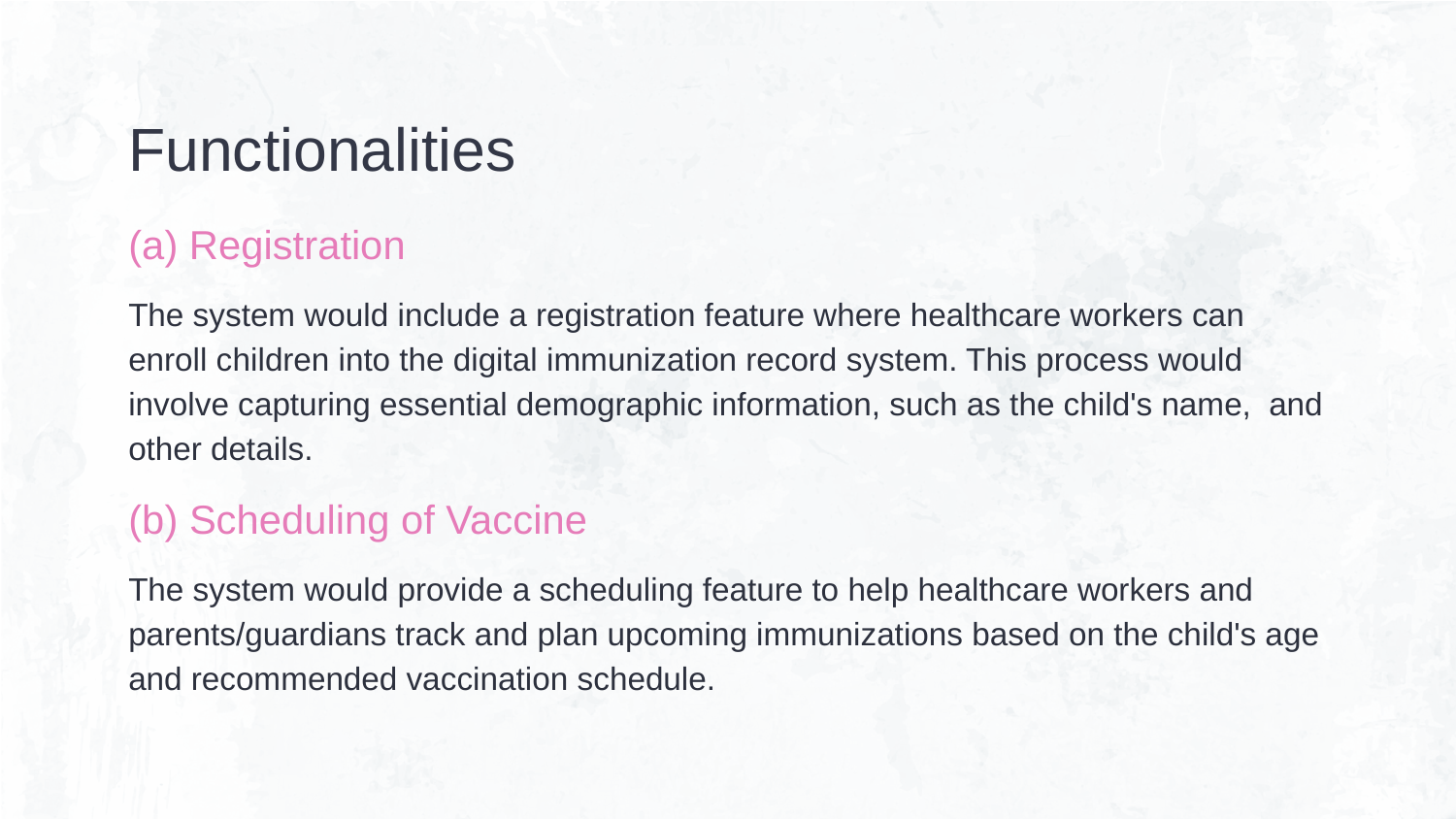

# Functionalities
(a) Registration
The system would include a registration feature where healthcare workers can enroll children into the digital immunization record system. This process would involve capturing essential demographic information, such as the child's name,  and other details.
(b) Scheduling of Vaccine
The system would provide a scheduling feature to help healthcare workers and parents/guardians track and plan upcoming immunizations based on the child's age and recommended vaccination schedule.